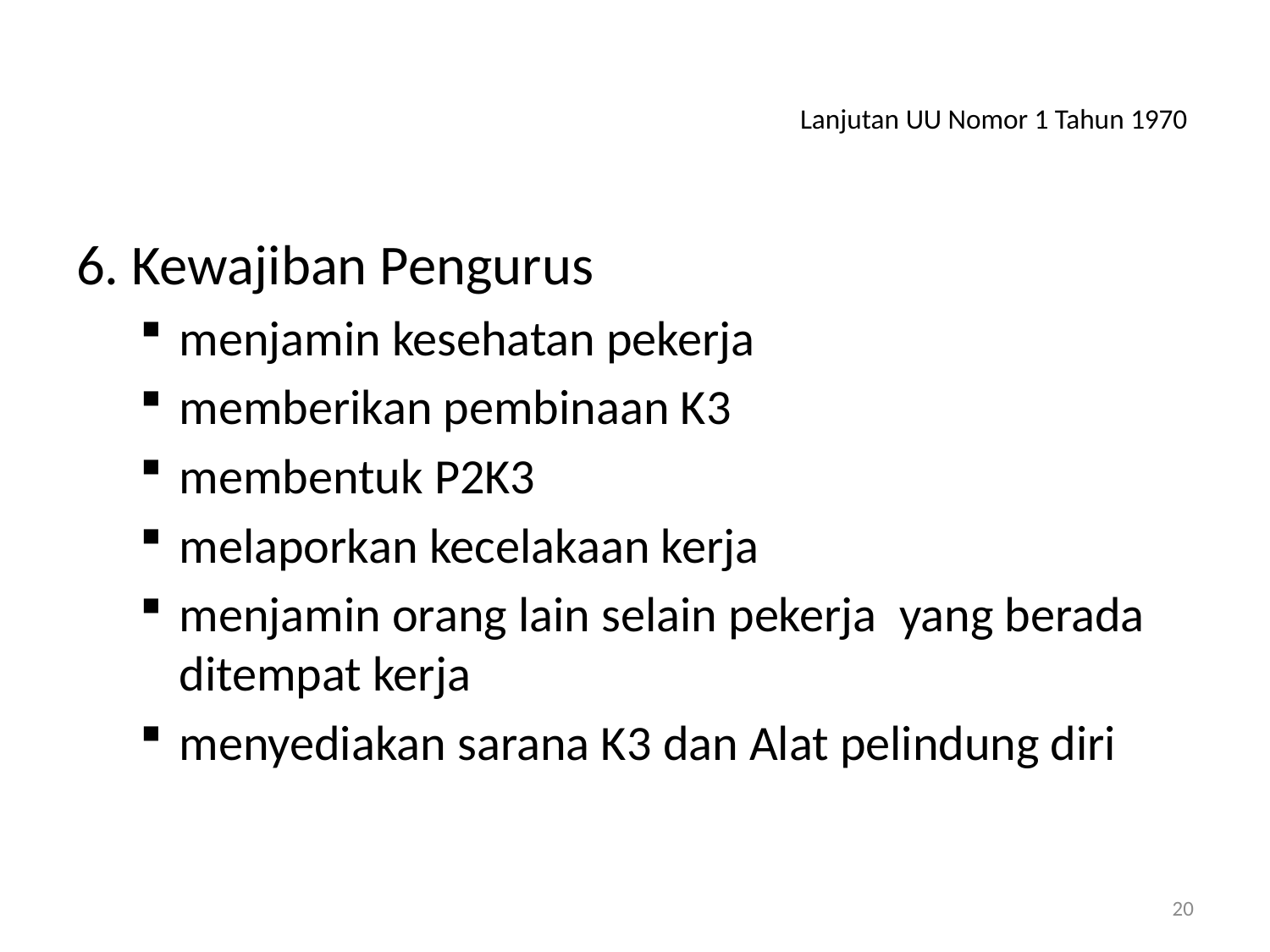

# Lanjutan UU Nomor 1 Tahun 1970
6. Kewajiban Pengurus
menjamin kesehatan pekerja
memberikan pembinaan K3
membentuk P2K3
melaporkan kecelakaan kerja
menjamin orang lain selain pekerja  yang berada ditempat kerja
menyediakan sarana K3 dan Alat pelindung diri
20